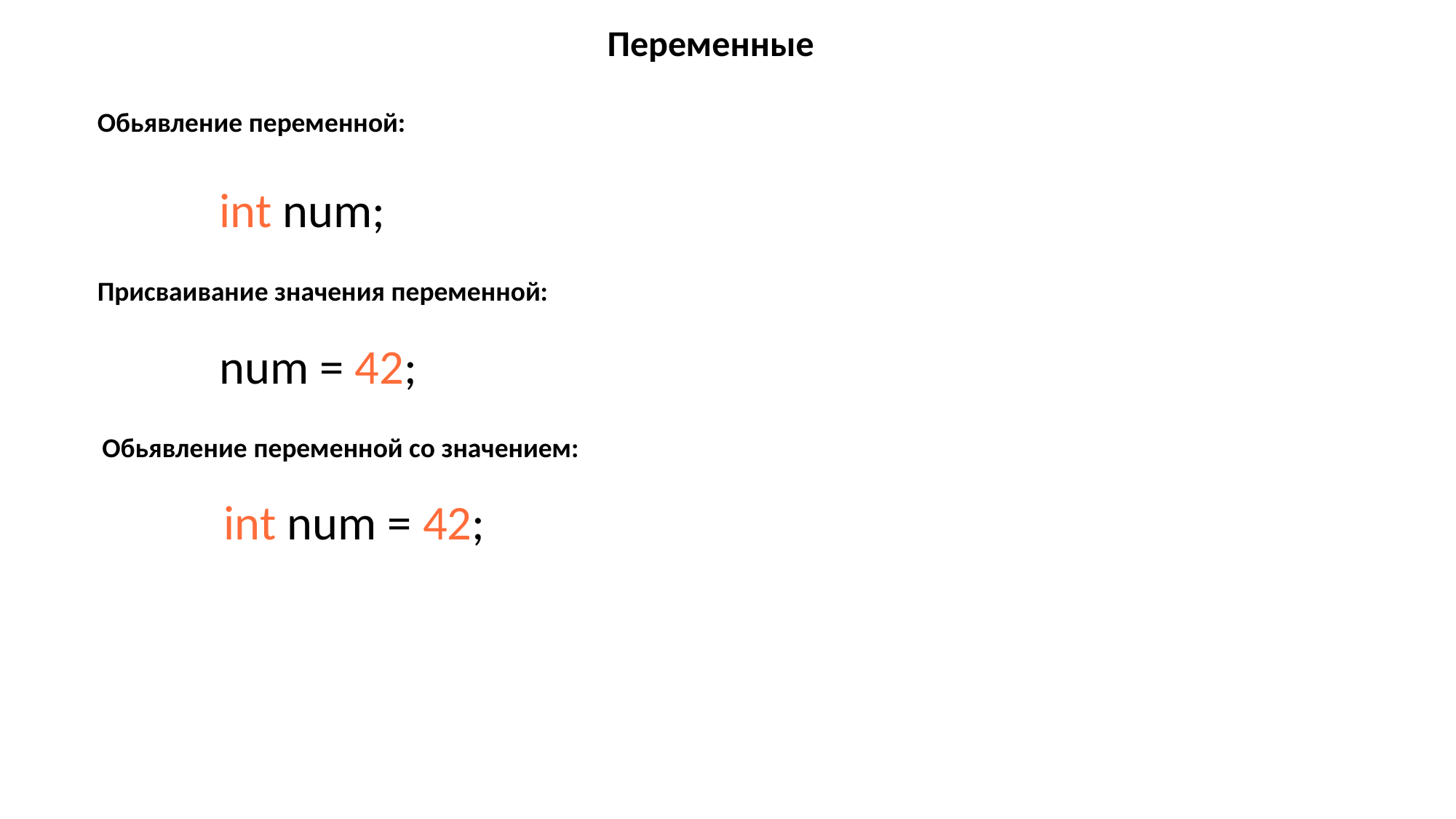

Переменные
Обьявление переменной:
int num;
Присваивание значения переменной:
num = 42;
Обьявление переменной со значением:
int num = 42;